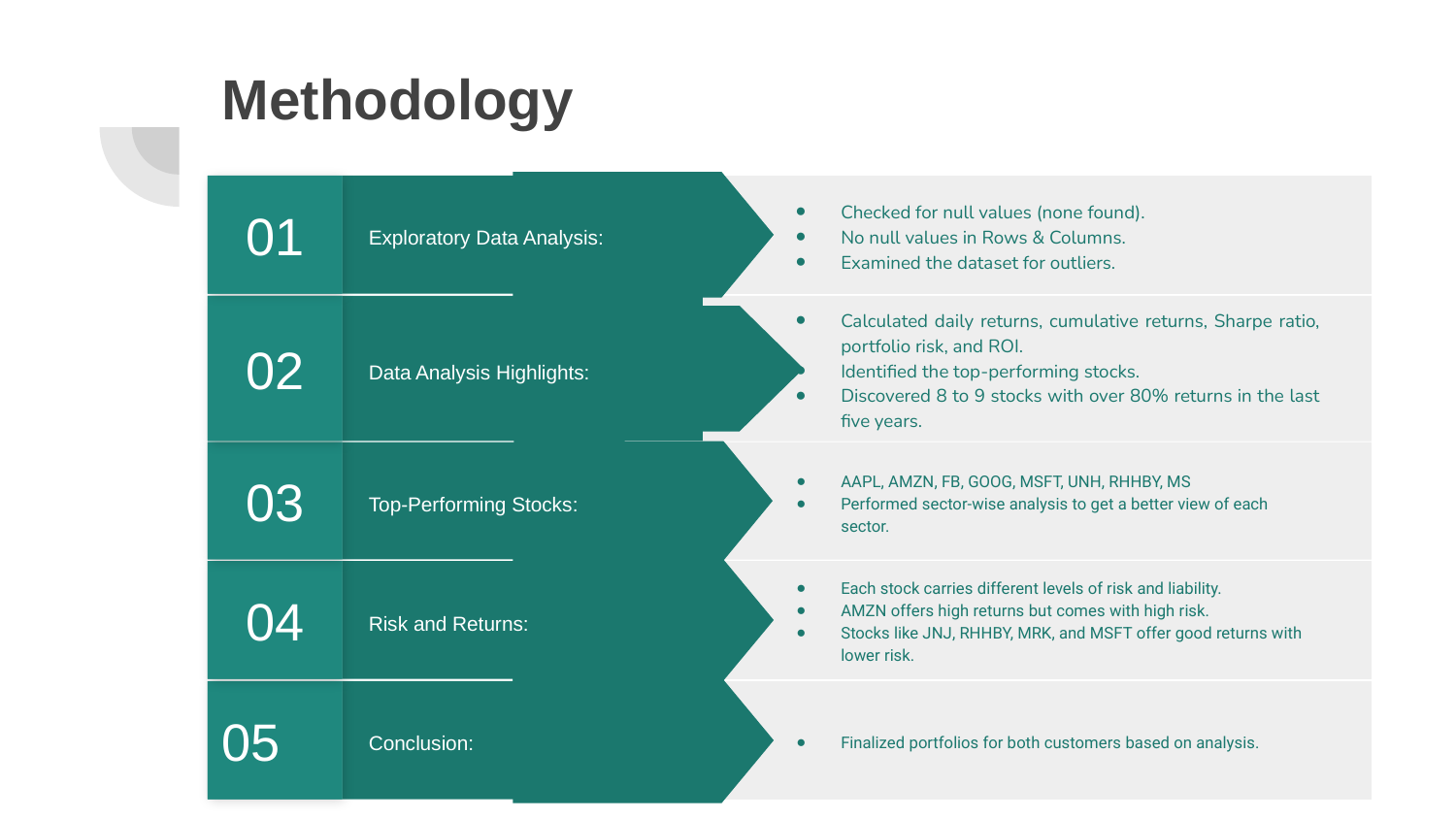

# Methodology

01

Checked for null values (none found).
No null values in Rows & Columns.
Examined the dataset for outliers.
Exploratory Data Analysis:

02

Calculated daily returns, cumulative returns, Sharpe ratio, portfolio risk, and ROI.
Identified the top-performing stocks.
Discovered 8 to 9 stocks with over 80% returns in the last five years.
Data Analysis Highlights:

03

AAPL, AMZN, FB, GOOG, MSFT, UNH, RHHBY, MS
Performed sector-wise analysis to get a better view of each sector.
Top-Performing Stocks:

04

Each stock carries different levels of risk and liability.
AMZN offers high returns but comes with high risk.
Stocks like JNJ, RHHBY, MRK, and MSFT offer good returns with lower risk.
Risk and Returns:

05

Finalized portfolios for both customers based on analysis.
Conclusion: